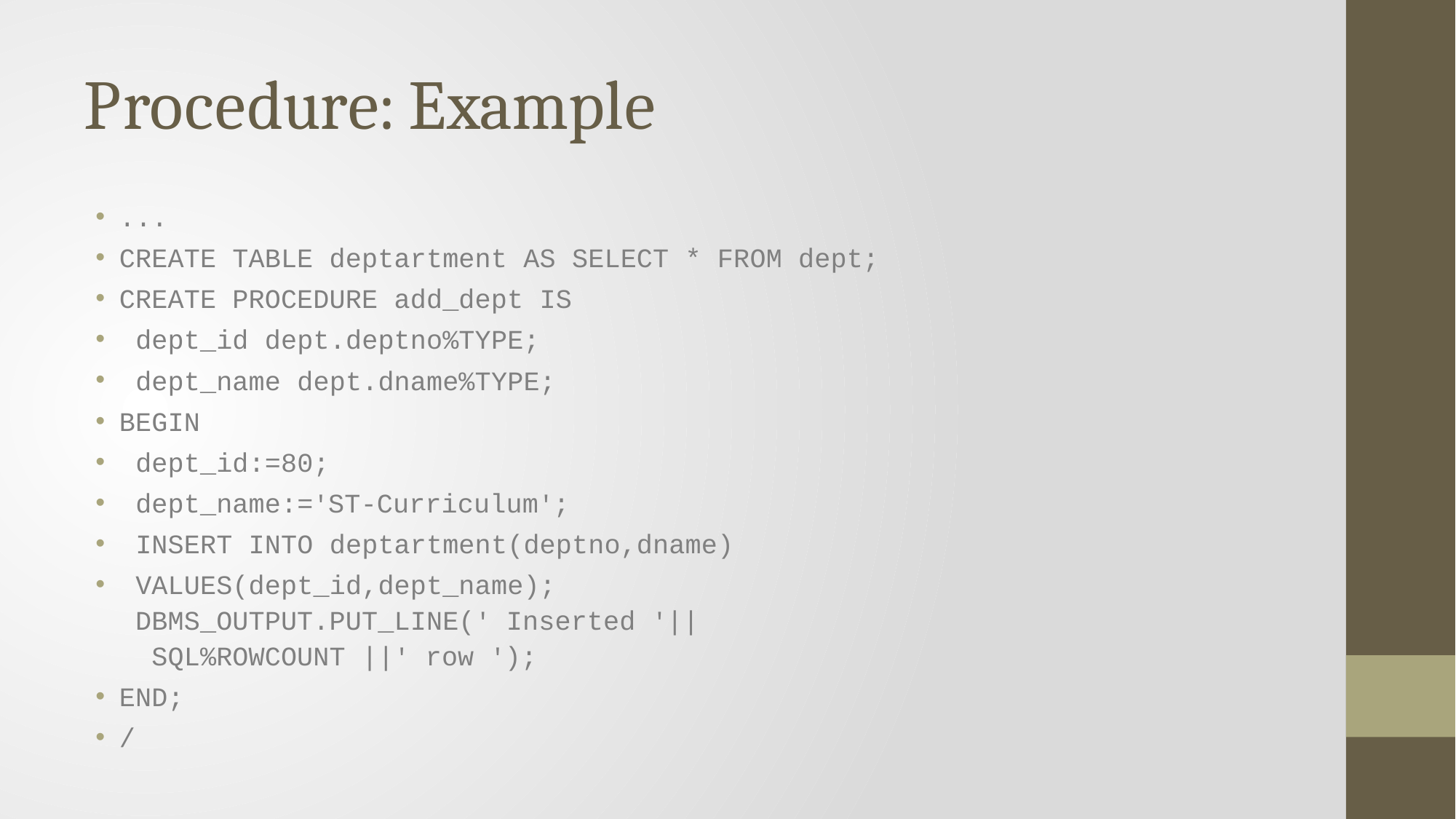

# Procedure: Example
...
CREATE TABLE deptartment AS SELECT * FROM dept;
CREATE PROCEDURE add_dept IS
 dept_id dept.deptno%TYPE;
 dept_name dept.dname%TYPE;
BEGIN
 dept_id:=80;
 dept_name:='ST-Curriculum';
 INSERT INTO deptartment(deptno,dname)
 VALUES(dept_id,dept_name);
 DBMS_OUTPUT.PUT_LINE(' Inserted '||
  SQL%ROWCOUNT ||' row ');
END;
/